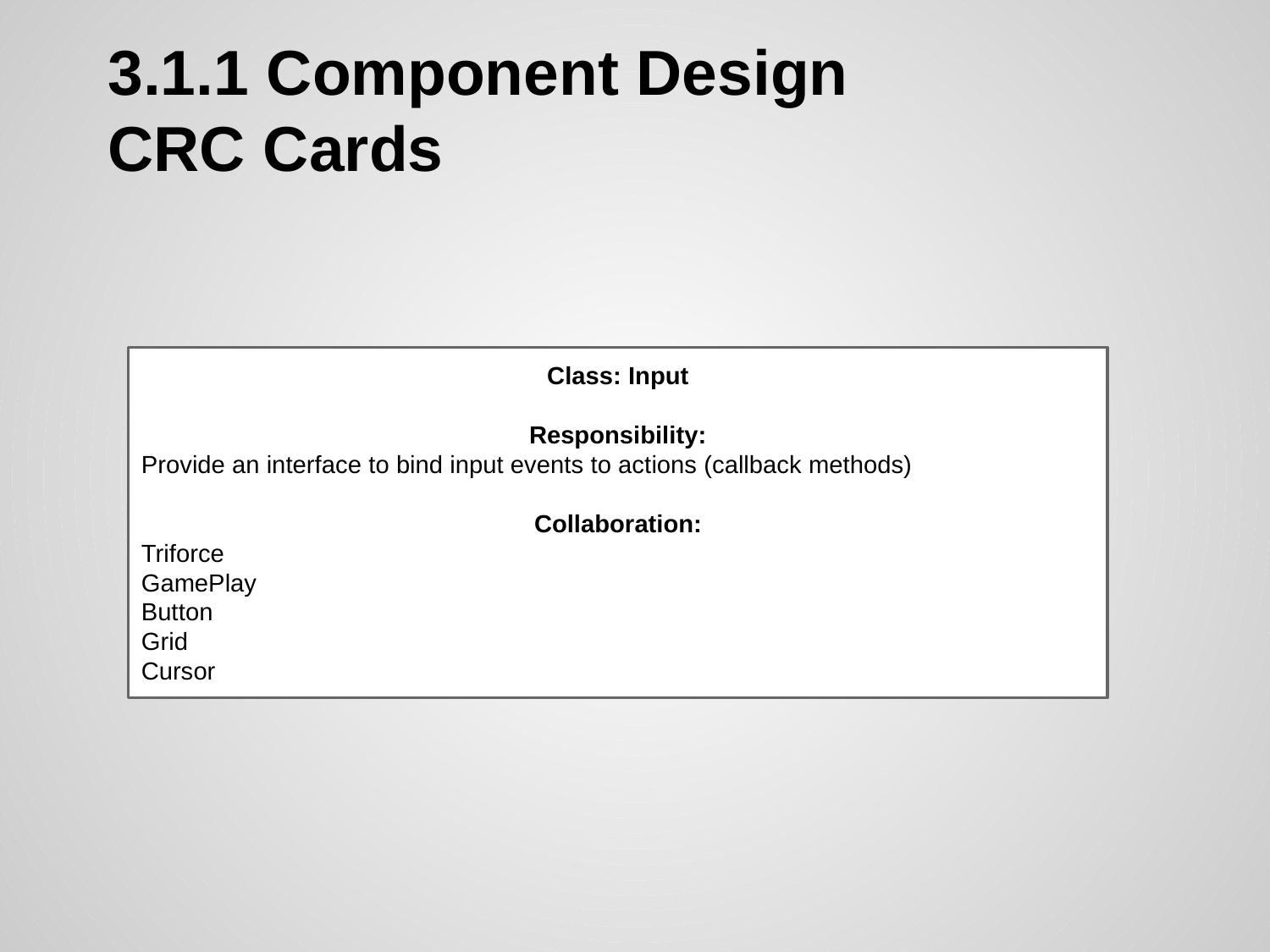

# 3.1.1 Component Design
CRC Cards
Class: Input

Responsibility:
Provide an interface to bind input events to actions (callback methods)

Collaboration:
Triforce
GamePlay
Button
Grid
Cursor